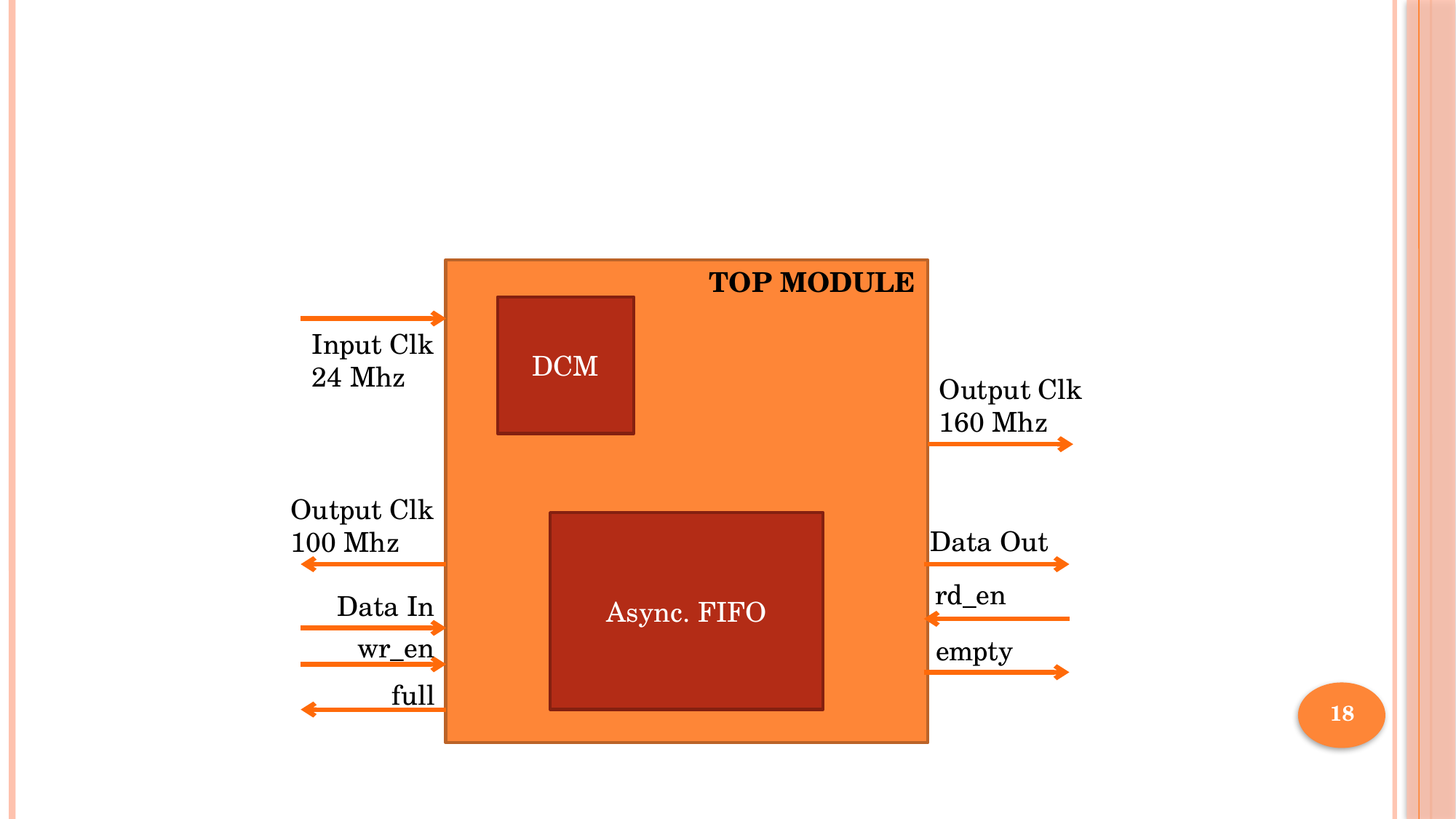

#

TOP MODULE

DCM
Input Clk
24 Mhz
Output Clk
160 Mhz
Output Clk
100 Mhz
Async. FIFO
Data Out
rd_en
Data In
wr_en
empty
full
18